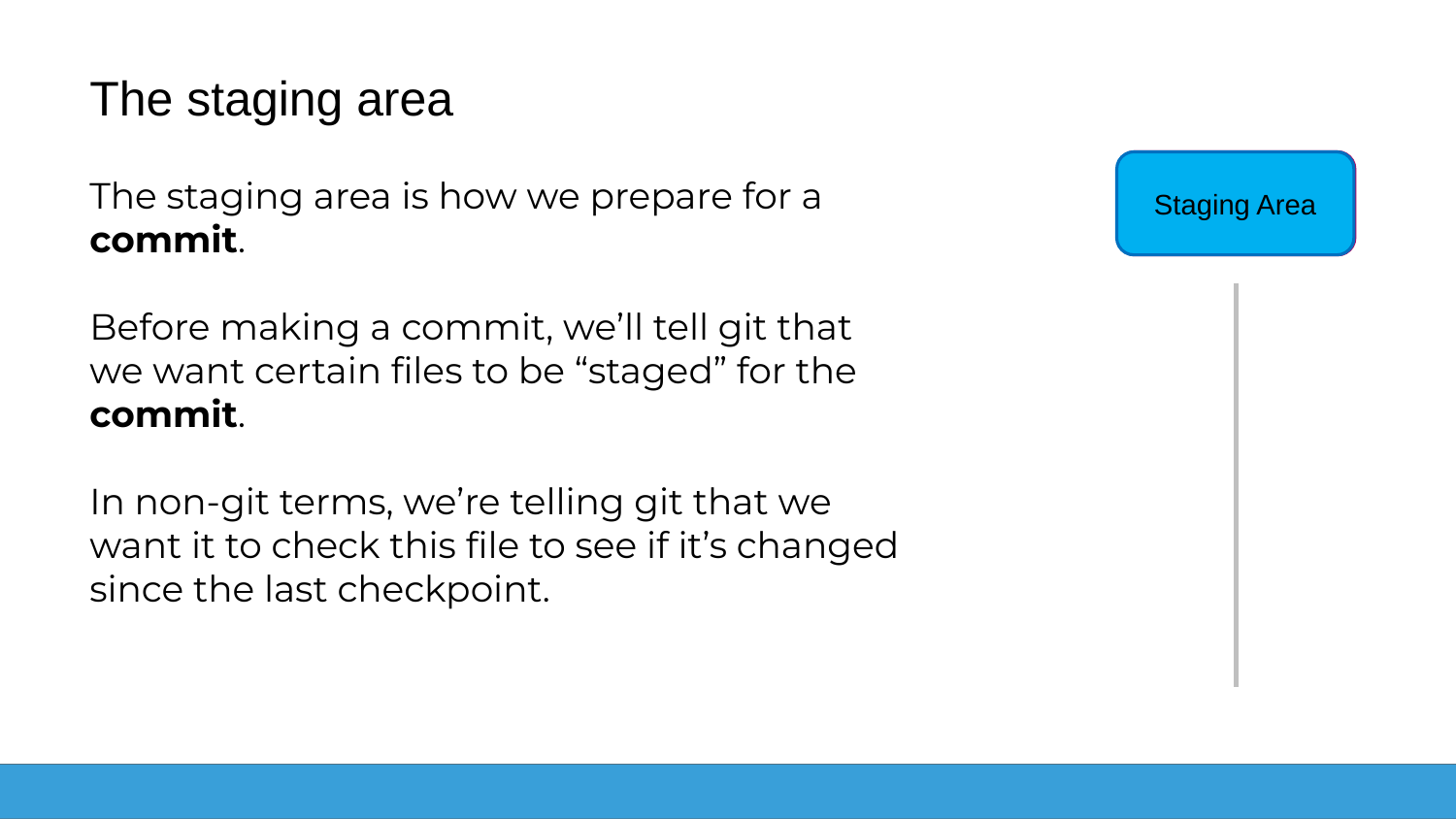

# The staging area

Staging Area
Working Directory
The staging area is how we prepare for a commit.

Before making a commit, we’ll tell git that we want certain files to be “staged” for the commit.

In non-git terms, we’re telling git that we want it to check this file to see if it’s changed since the last checkpoint.